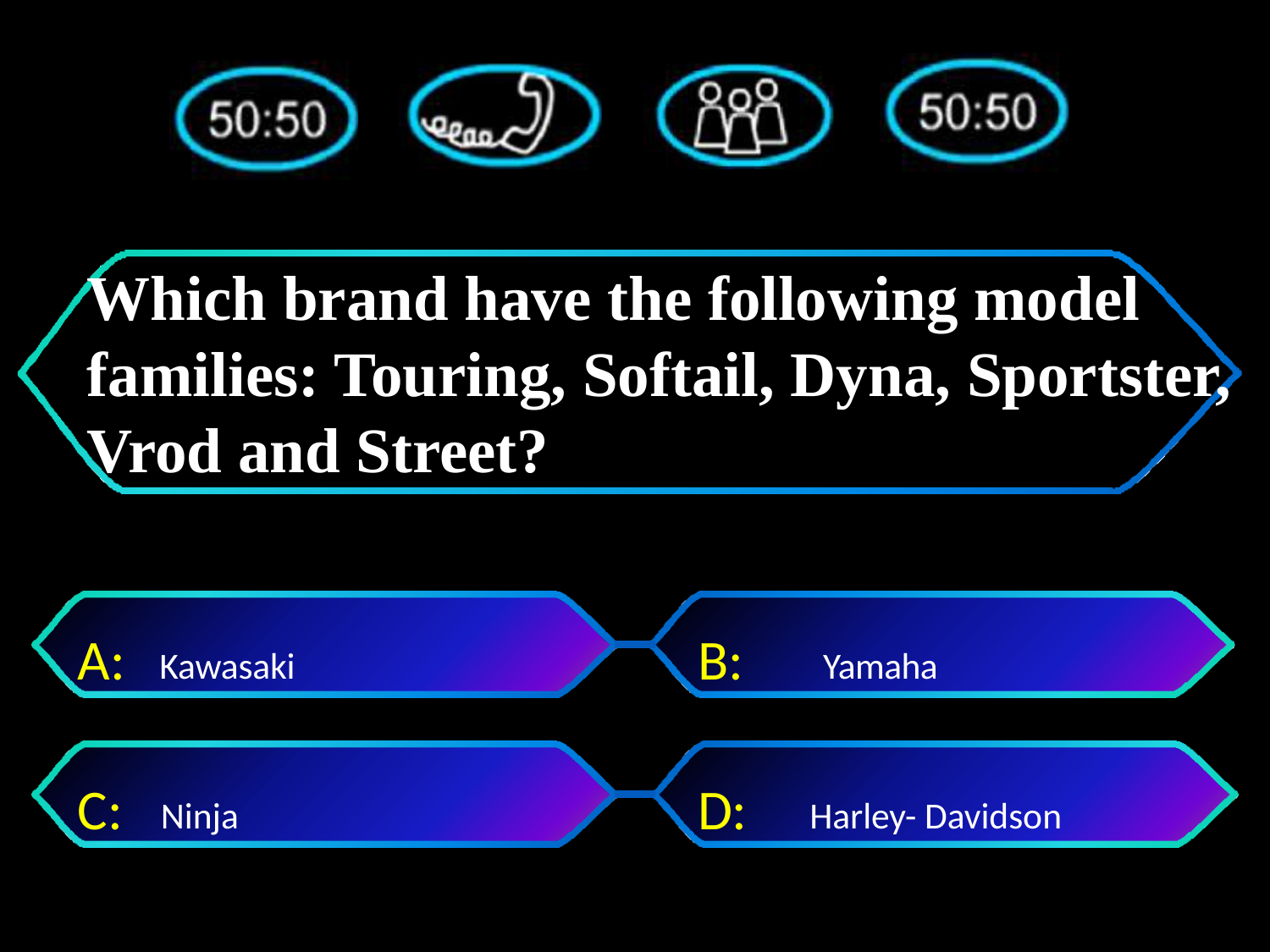

# Which brand have the following model families: Touring, Softail, Dyna, Sportster, Vrod and Street?

A:	Kawasaki
B:	Yamaha

C:   Ninja
D:	 Harley- Davidson